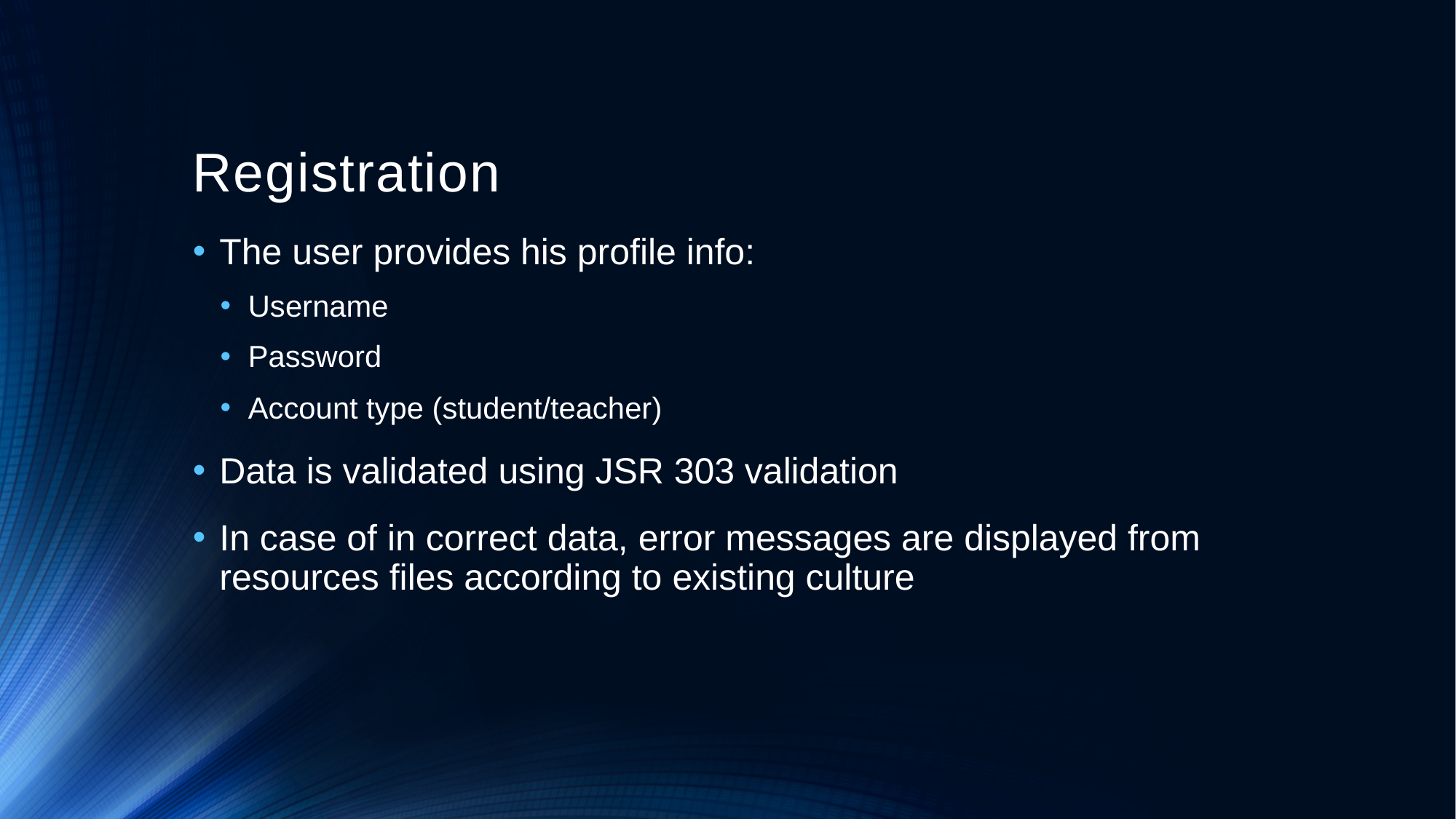

# Registration
The user provides his profile info:
Username
Password
Account type (student/teacher)
Data is validated using JSR 303 validation
In case of in correct data, error messages are displayed from resources files according to existing culture